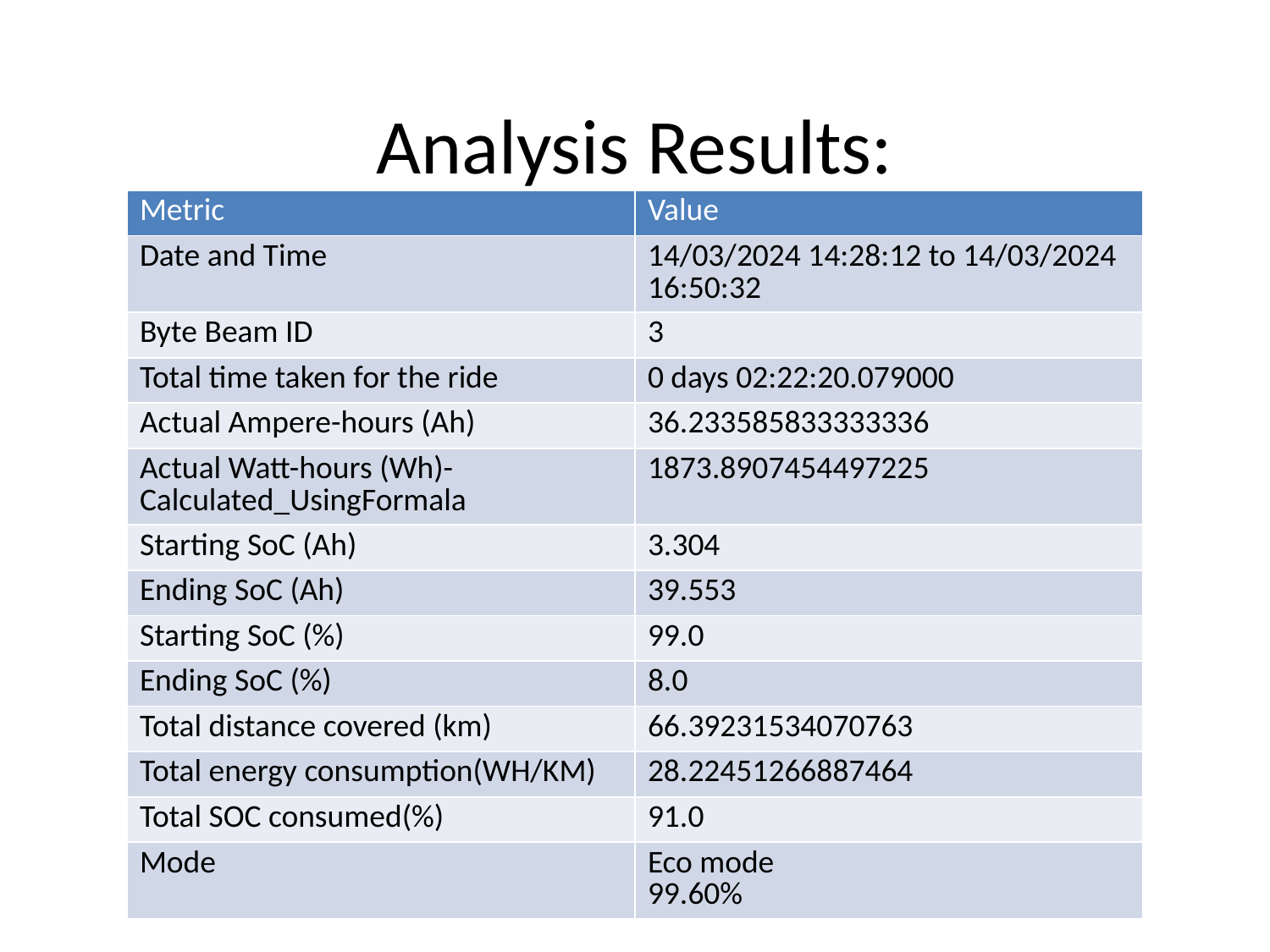

# Analysis Results:
| Metric | Value |
| --- | --- |
| Date and Time | 14/03/2024 14:28:12 to 14/03/2024 16:50:32 |
| Byte Beam ID | 3 |
| Total time taken for the ride | 0 days 02:22:20.079000 |
| Actual Ampere-hours (Ah) | 36.233585833333336 |
| Actual Watt-hours (Wh)- Calculated\_UsingFormala | 1873.8907454497225 |
| Starting SoC (Ah) | 3.304 |
| Ending SoC (Ah) | 39.553 |
| Starting SoC (%) | 99.0 |
| Ending SoC (%) | 8.0 |
| Total distance covered (km) | 66.39231534070763 |
| Total energy consumption(WH/KM) | 28.22451266887464 |
| Total SOC consumed(%) | 91.0 |
| Mode | Eco mode 99.60% |